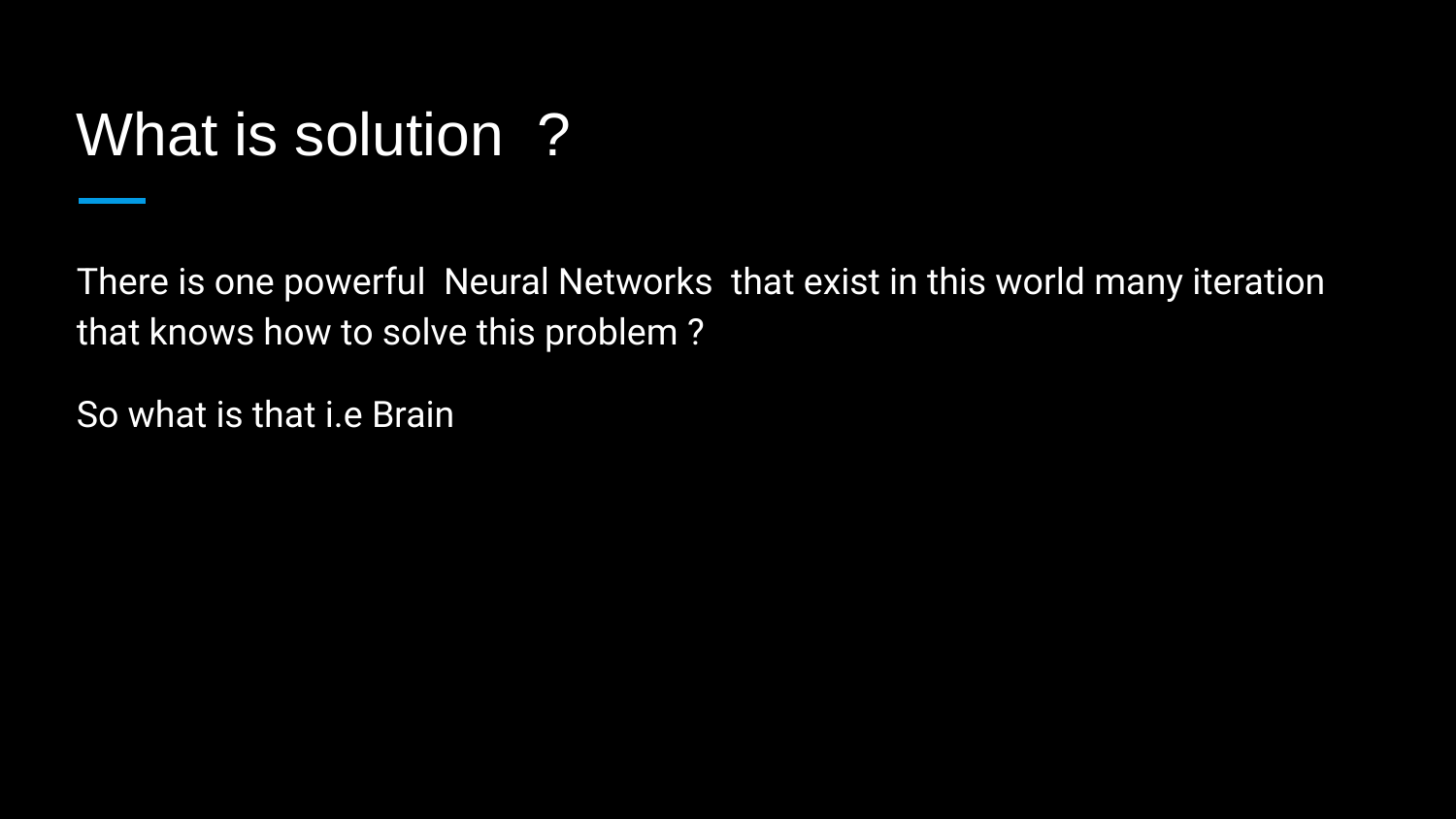

# What is solution  ?
There is one powerful  Neural Networks  that exist in this world many iteration that knows how to solve this problem ?
So what is that i.e Brain